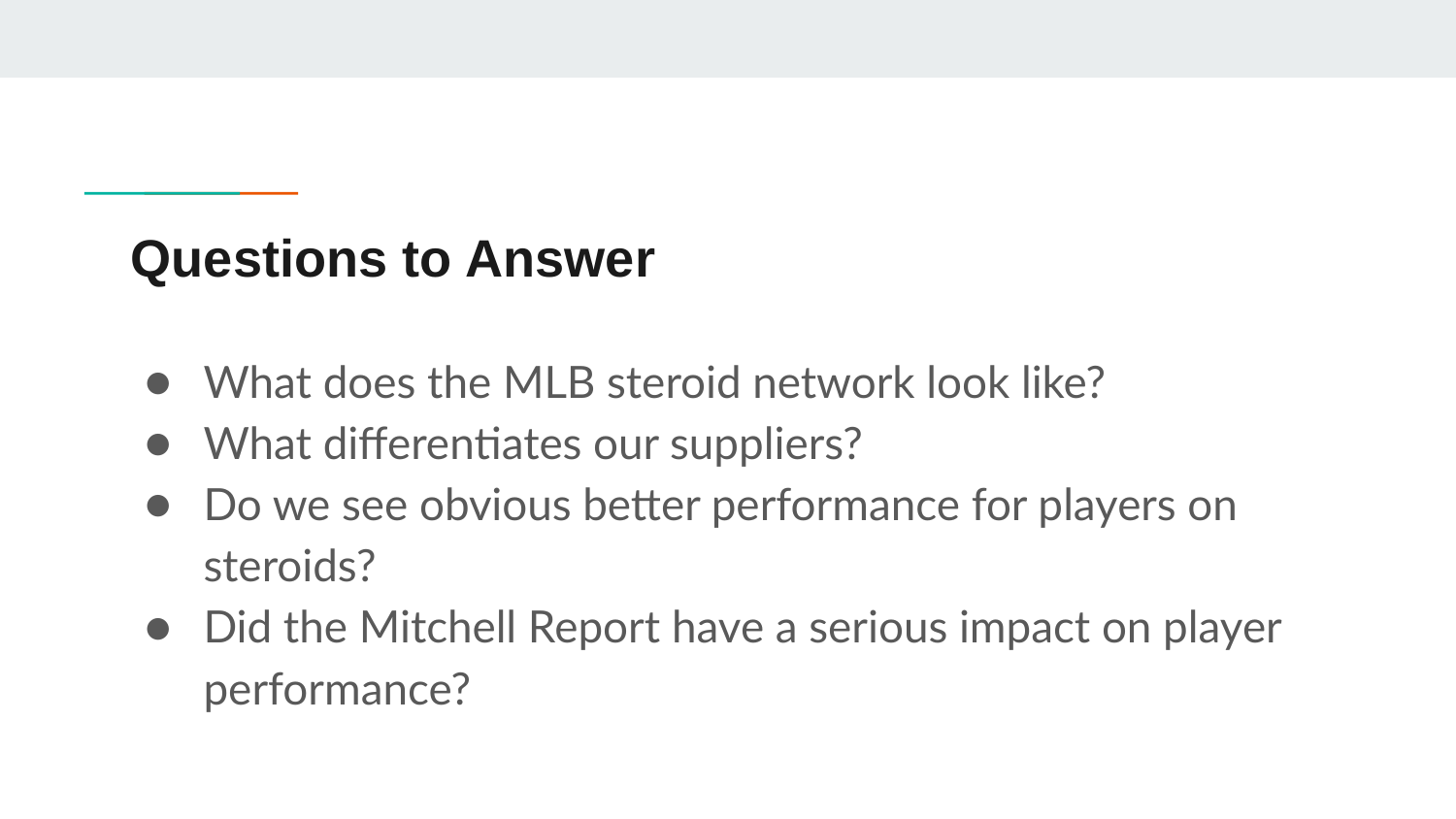

# Questions to Answer
What does the MLB steroid network look like?
What differentiates our suppliers?
Do we see obvious better performance for players on steroids?
Did the Mitchell Report have a serious impact on player performance?